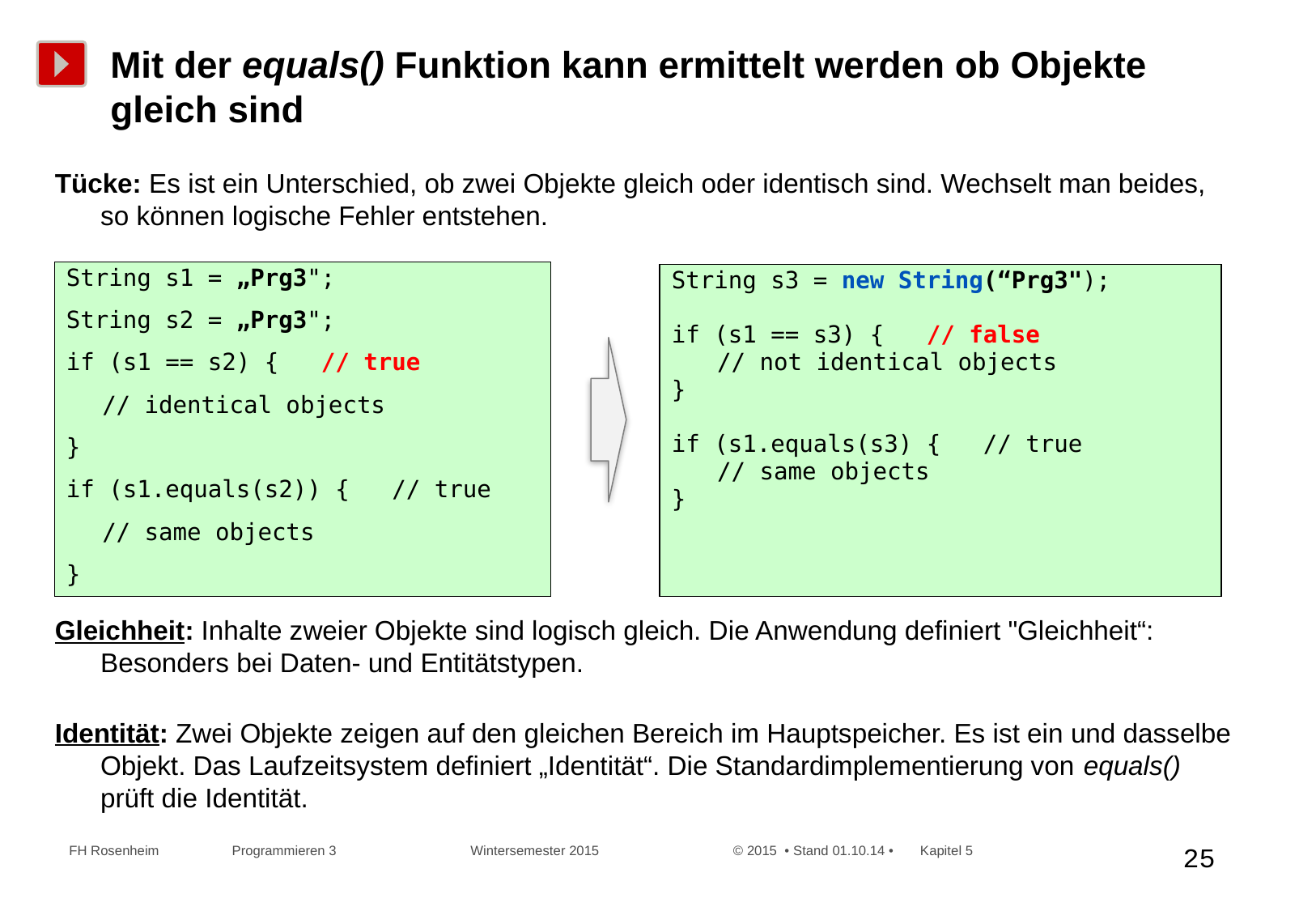

# Mit der equals() Funktion kann ermittelt werden ob Objekte gleich sind
Tücke: Es ist ein Unterschied, ob zwei Objekte gleich oder identisch sind. Wechselt man beides, so können logische Fehler entstehen.

Gleichheit: Inhalte zweier Objekte sind logisch gleich. Die Anwendung definiert "Gleichheit“: Besonders bei Daten- und Entitätstypen.
Identität: Zwei Objekte zeigen auf den gleichen Bereich im Hauptspeicher. Es ist ein und dasselbe Objekt. Das Laufzeitsystem definiert „Identität“. Die Standardimplementierung von equals() prüft die Identität.
String s1 = „Prg3";
String s2 = „Prg3";
if (s1 == s2) {   // true
	// identical objects
}
if (s1.equals(s2)) {   // true
	// same objects
}

String s3 = new String(“Prg3");

if (s1 == s3) {   // false
	// not identical objects
}

if (s1.equals(s3) {   // true
	// same objects
}

     FH Rosenheim                   Programmieren 3                                   Wintersemester 2015                                   © 2015  • Stand 01.10.14 •       Kapitel 5